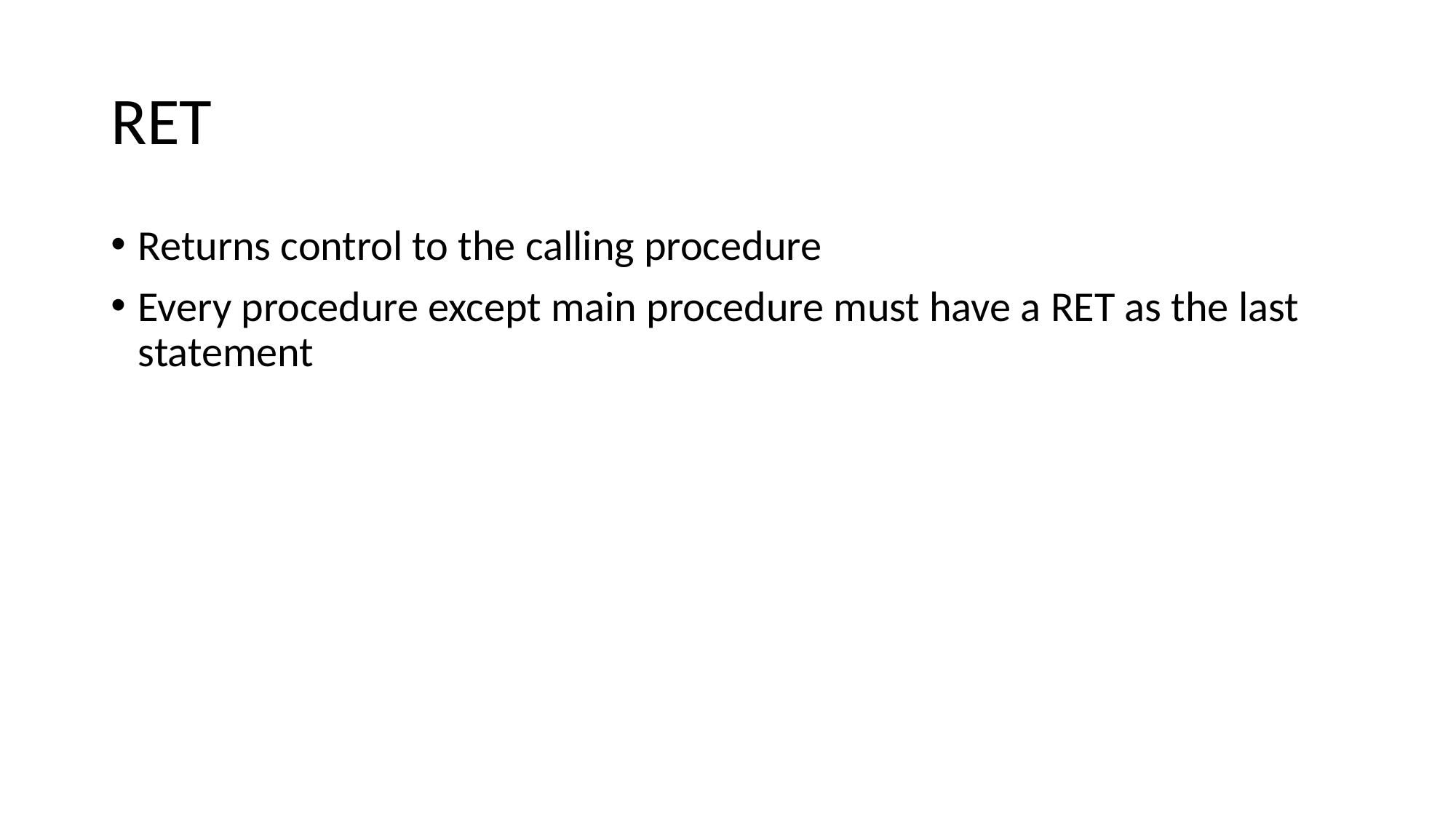

# RET
Returns control to the calling procedure
Every procedure except main procedure must have a RET as the last statement